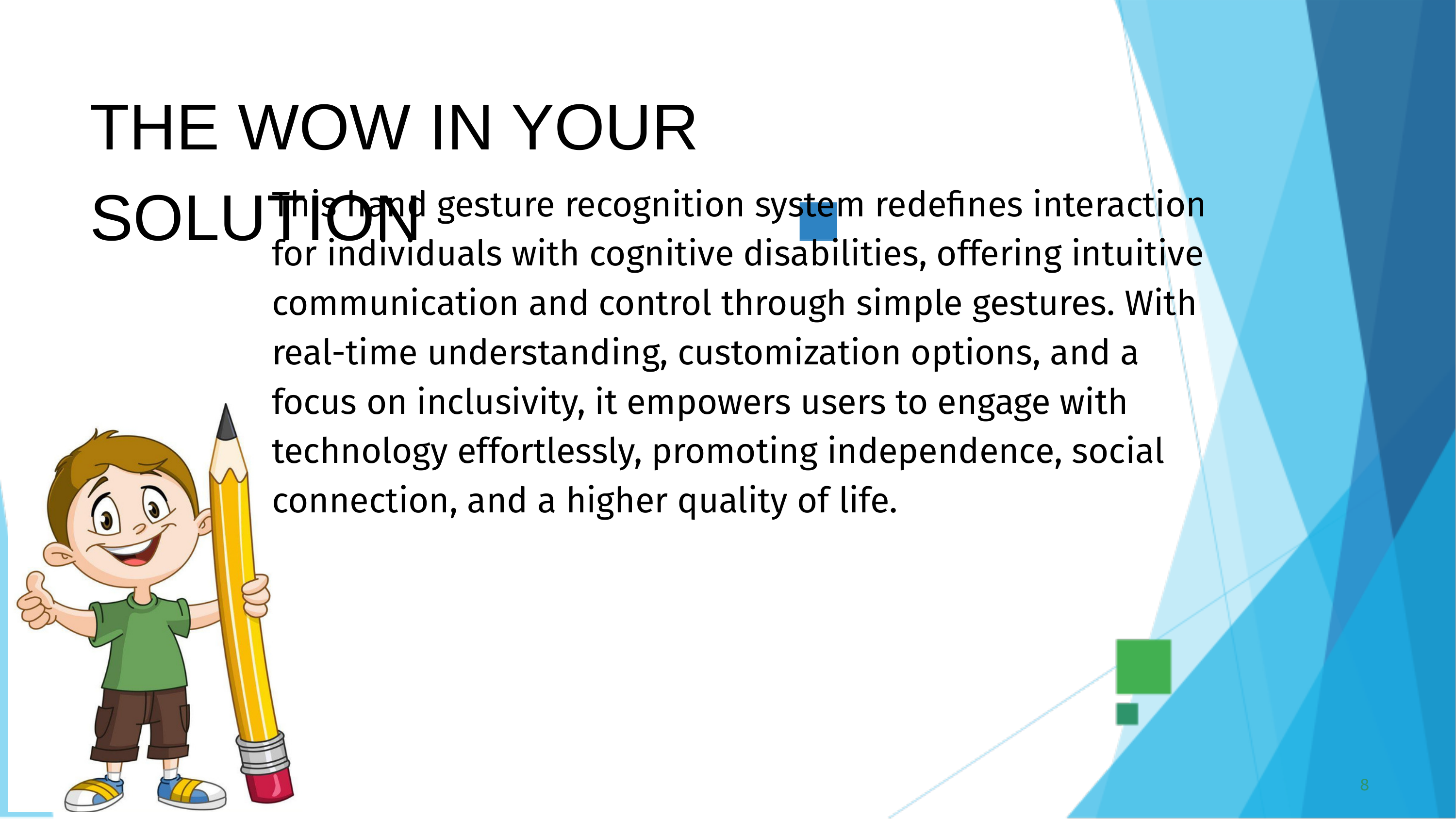

THE WOW IN YOUR SOLUTION
This hand gesture recognition system redefines interaction for individuals with cognitive disabilities, offering intuitive communication and control through simple gestures. With real-time understanding, customization options, and a focus on inclusivity, it empowers users to engage with technology effortlessly, promoting independence, social connection, and a higher quality of life.

8